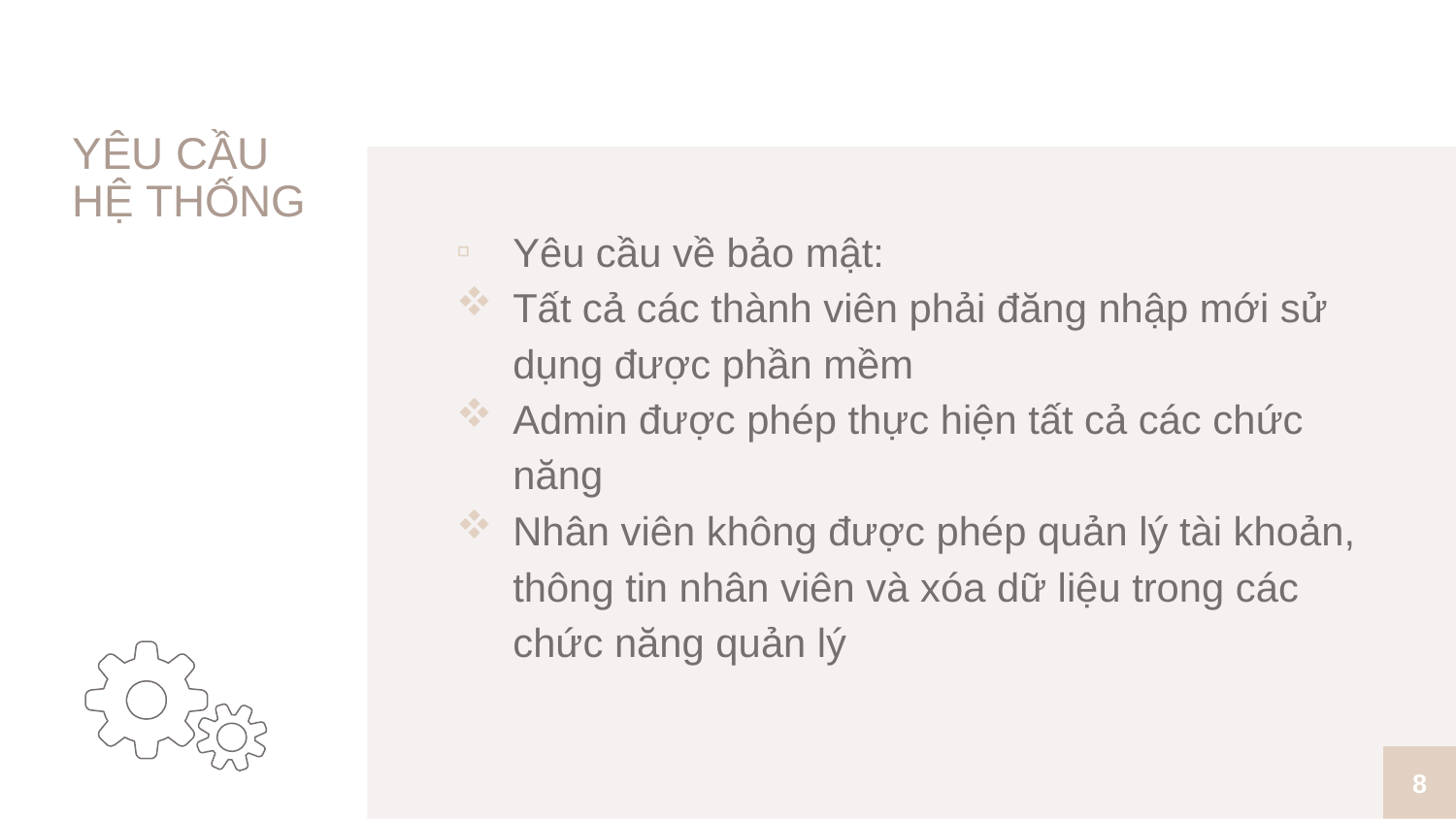

# YÊU CẦU HỆ THỐNG
Yêu cầu về bảo mật:
Tất cả các thành viên phải đăng nhập mới sử dụng được phần mềm
Admin được phép thực hiện tất cả các chức năng
Nhân viên không được phép quản lý tài khoản, thông tin nhân viên và xóa dữ liệu trong các chức năng quản lý

8